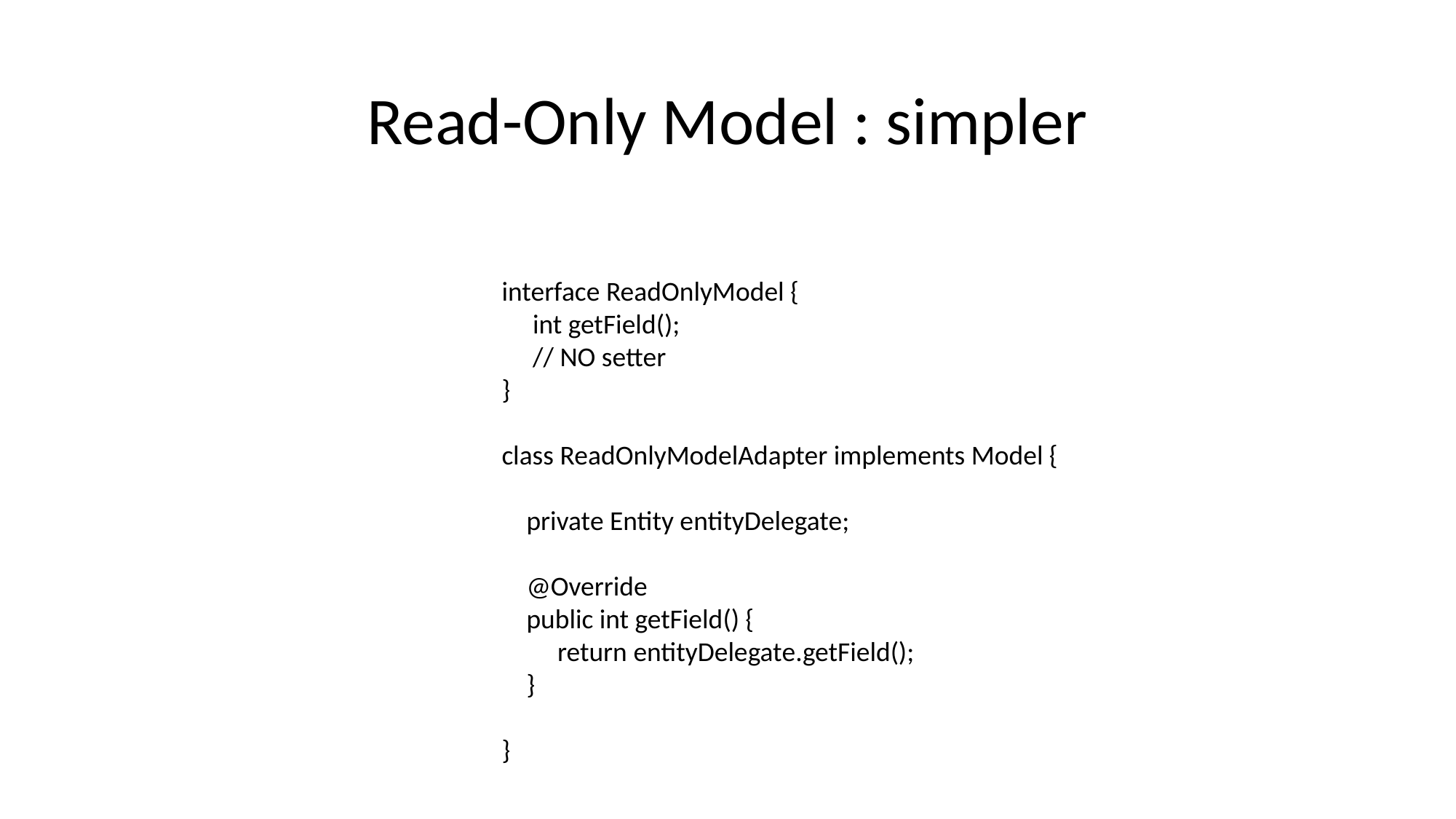

# Read-Only Model : simpler
interface ReadOnlyModel {
     int getField();
     // NO setter
}

class ReadOnlyModelAdapter implements Model {

    private Entity entityDelegate;

    @Override
    public int getField() {
         return entityDelegate.getField();
    }

}